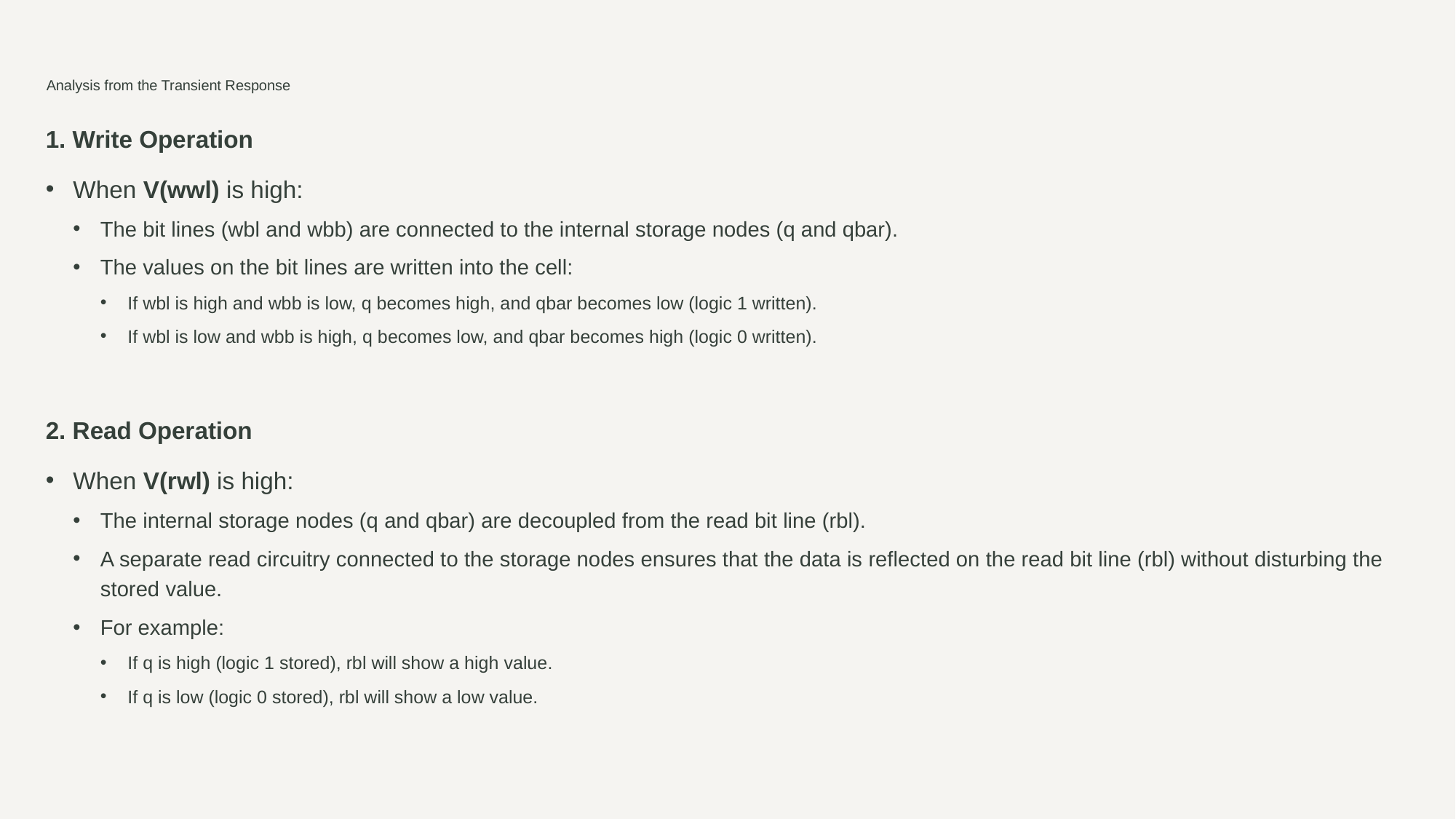

# Analysis from the Transient Response
1. Write Operation
When V(wwl) is high:
The bit lines (wbl and wbb) are connected to the internal storage nodes (q and qbar).
The values on the bit lines are written into the cell:
If wbl is high and wbb is low, q becomes high, and qbar becomes low (logic 1 written).
If wbl is low and wbb is high, q becomes low, and qbar becomes high (logic 0 written).

2. Read Operation
When V(rwl) is high:
The internal storage nodes (q and qbar) are decoupled from the read bit line (rbl).
A separate read circuitry connected to the storage nodes ensures that the data is reflected on the read bit line (rbl) without disturbing the stored value.
For example:
If q is high (logic 1 stored), rbl will show a high value.
If q is low (logic 0 stored), rbl will show a low value.

17